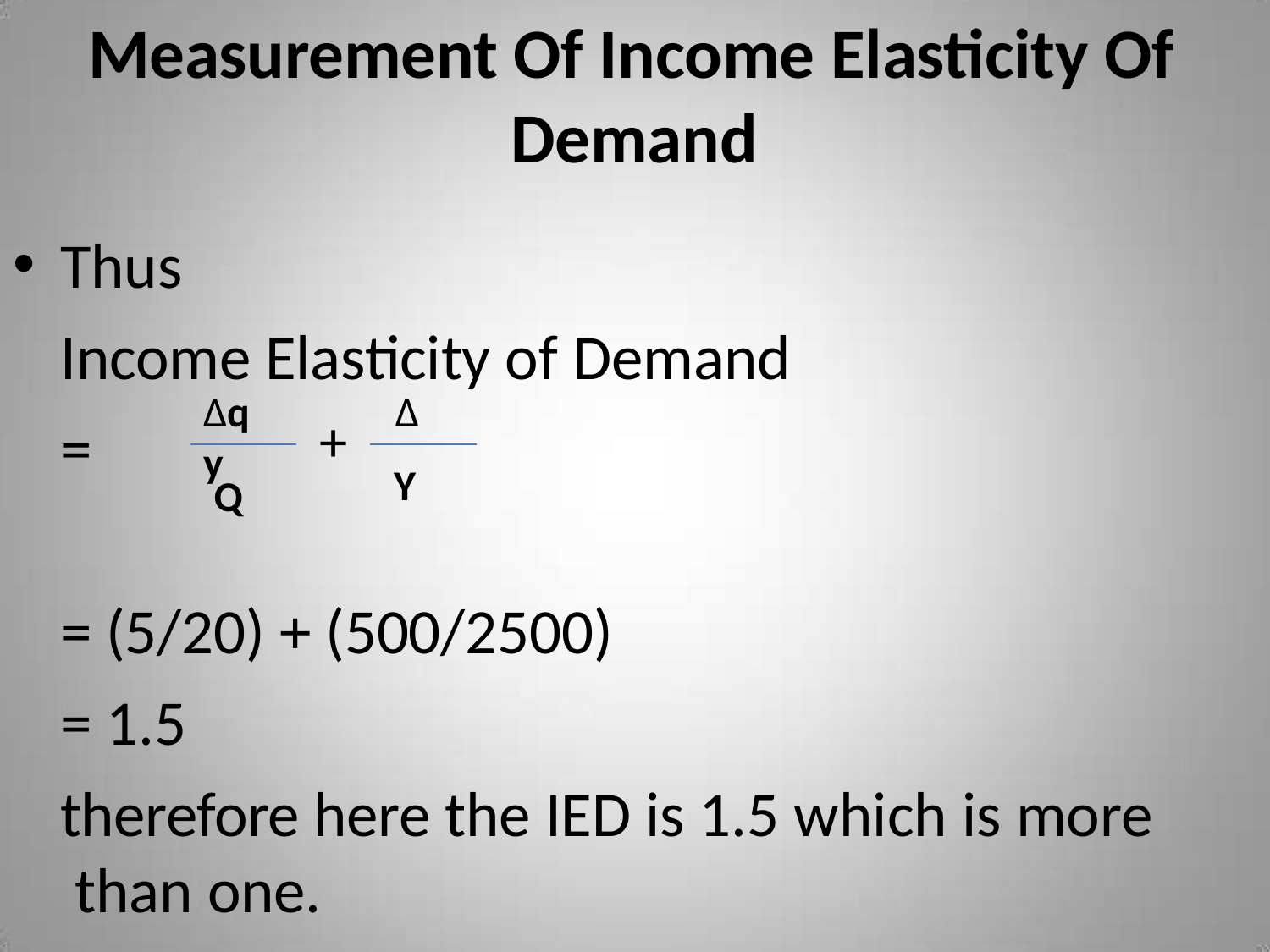

# Measurement Of Income Elasticity Of  Demand
Thus
Income Elasticity of Demand
∆q	∆ y
+
=

Y
Q
= (5/20) + (500/2500)
= 1.5
therefore here the IED is 1.5 which is more  than one.